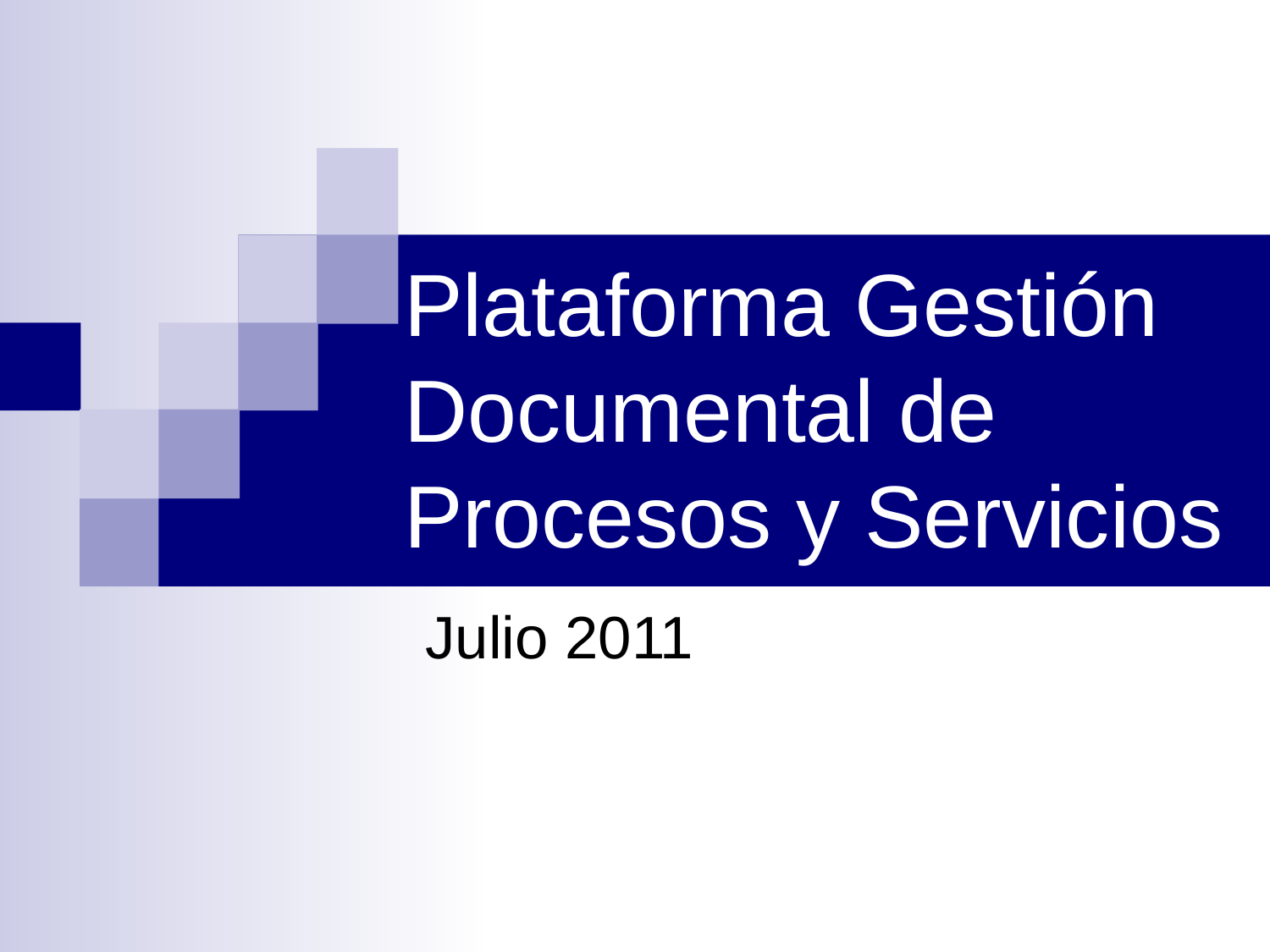

# Plataforma Gestión Documental de Procesos y Servicios
Julio 2011